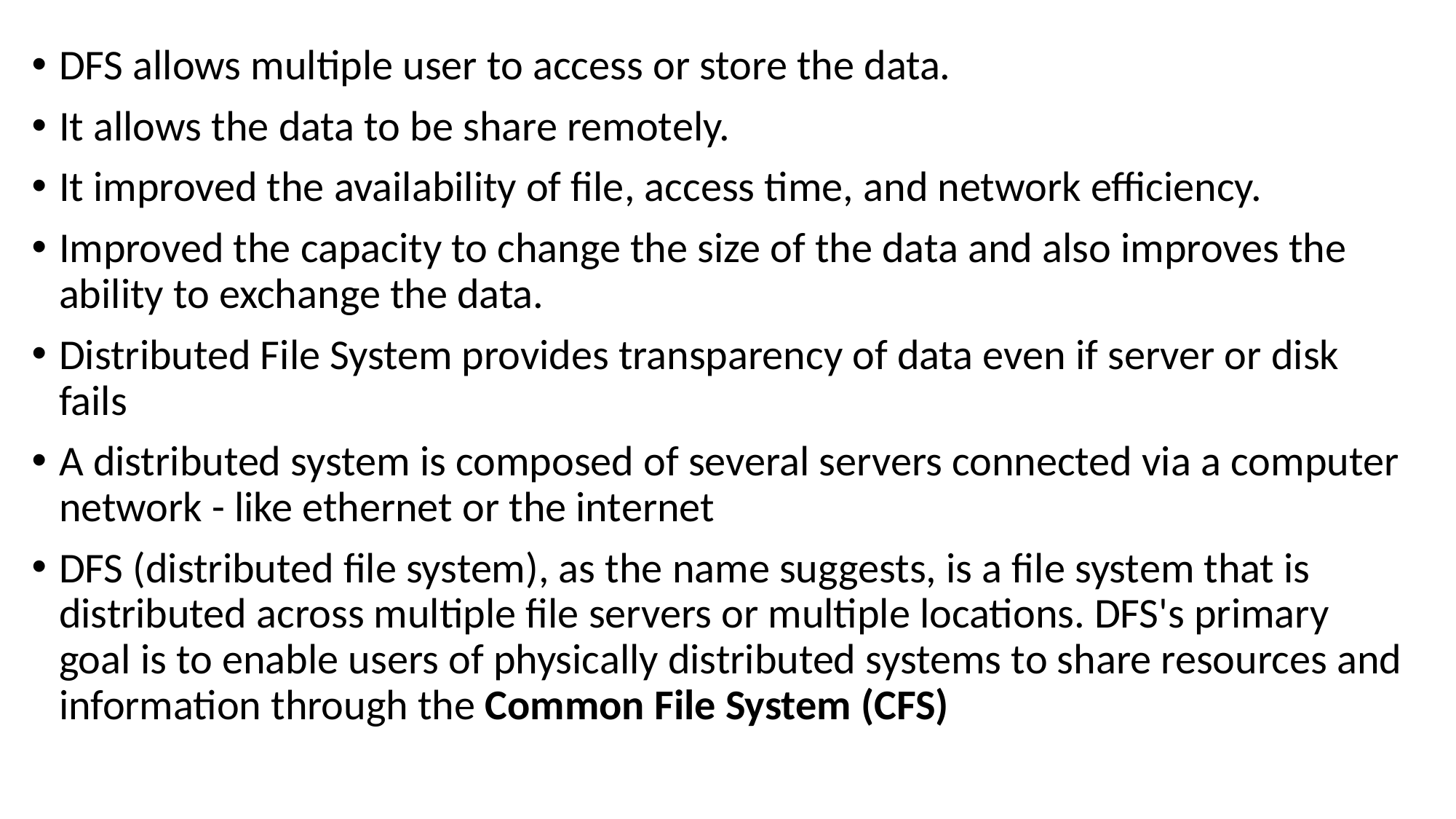

DFS allows multiple user to access or store the data.
It allows the data to be share remotely.
It improved the availability of file, access time, and network efficiency.
Improved the capacity to change the size of the data and also improves the ability to exchange the data.
Distributed File System provides transparency of data even if server or disk fails
A distributed system is composed of several servers connected via a computer network - like ethernet or the internet
DFS (distributed file system), as the name suggests, is a file system that is distributed across multiple file servers or multiple locations. DFS's primary goal is to enable users of physically distributed systems to share resources and information through the Common File System (CFS)